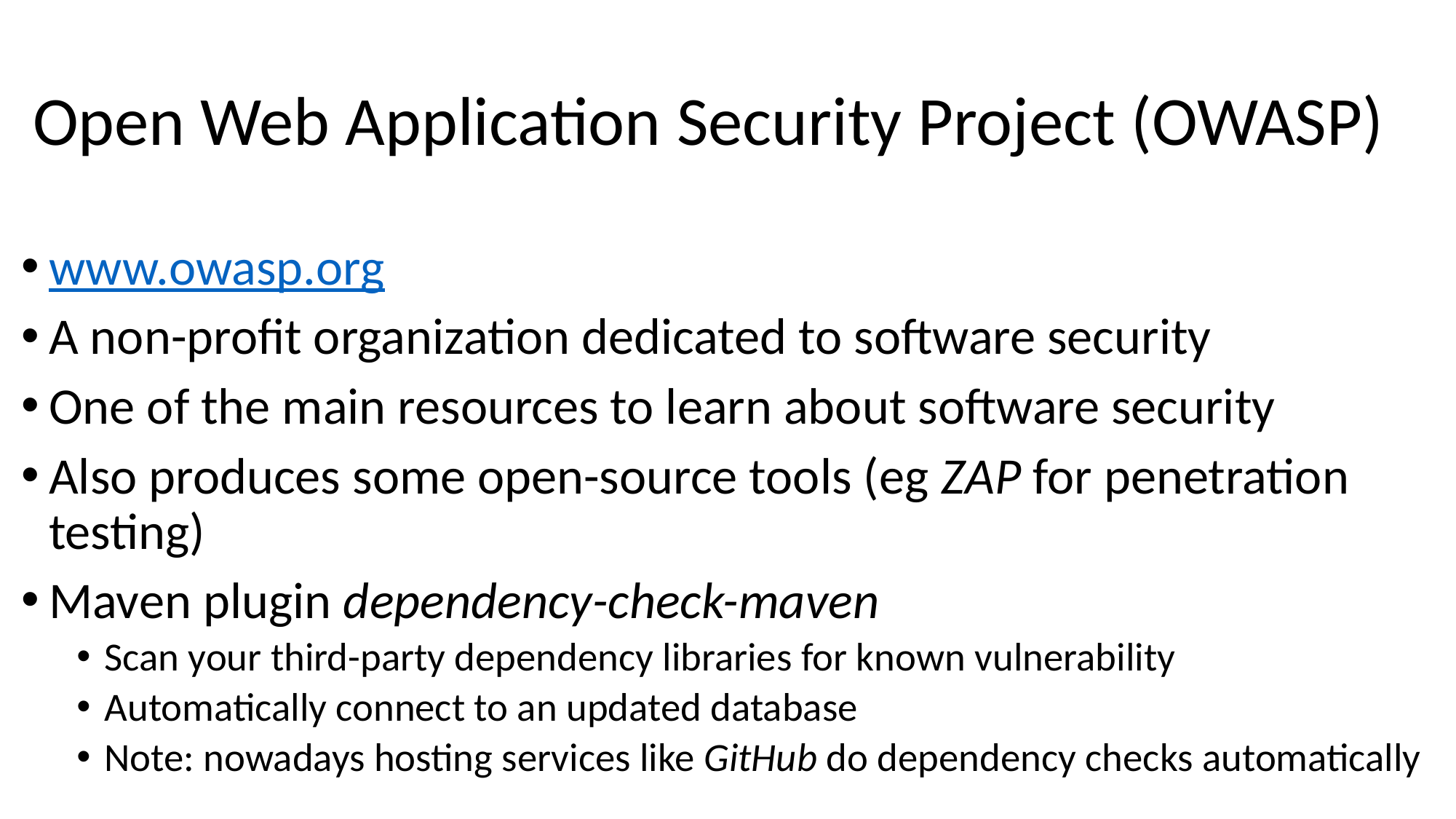

# Open Web Application Security Project (OWASP)
www.owasp.org
A non-profit organization dedicated to software security
One of the main resources to learn about software security
Also produces some open-source tools (eg ZAP for penetration testing)
Maven plugin dependency-check-maven
Scan your third-party dependency libraries for known vulnerability
Automatically connect to an updated database
Note: nowadays hosting services like GitHub do dependency checks automatically